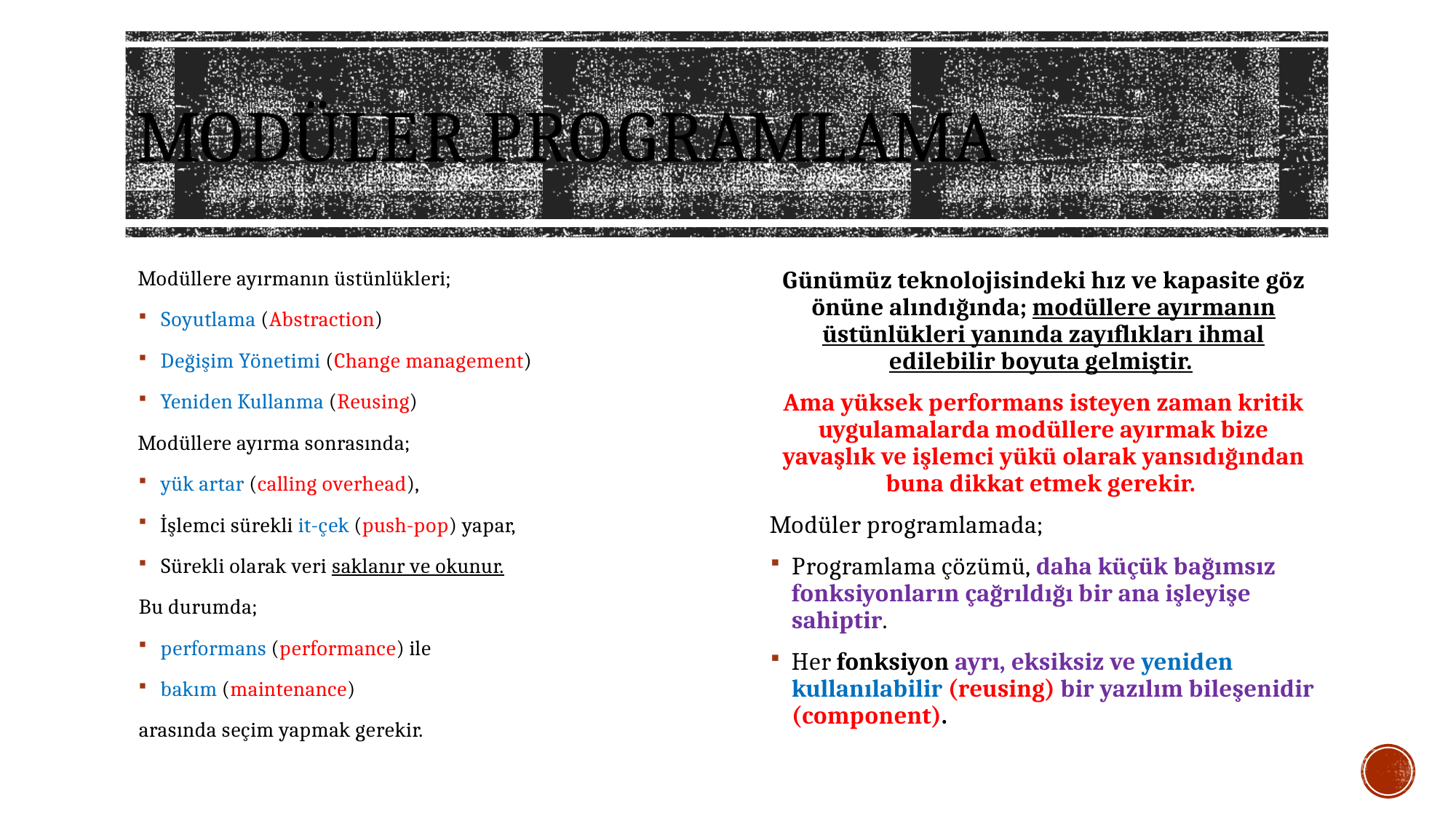

# MODÜLER PROGRAMLAMA
Modüllere ayırmanın üstünlükleri;
Soyutlama (Abstraction)
Değişim Yönetimi (Change management)
Yeniden Kullanma (Reusing)
Modüllere ayırma sonrasında;
yük artar (calling overhead),
İşlemci sürekli it-çek (push-pop) yapar,
Sürekli olarak veri saklanır ve okunur.
Bu durumda;
performans (performance) ile
bakım (maintenance)
arasında seçim yapmak gerekir.
Günümüz teknolojisindeki hız ve kapasite göz önüne alındığında; modüllere ayırmanın üstünlükleri yanında zayıflıkları ihmal edilebilir boyuta gelmiştir.
Ama yüksek performans isteyen zaman kritik uygulamalarda modüllere ayırmak bize yavaşlık ve işlemci yükü olarak yansıdığından buna dikkat etmek gerekir.
Modüler programlamada;
Programlama çözümü, daha küçük bağımsız fonksiyonların çağrıldığı bir ana işleyişe sahiptir.
Her fonksiyon ayrı, eksiksiz ve yeniden kullanılabilir (reusing) bir yazılım bileşenidir (component).